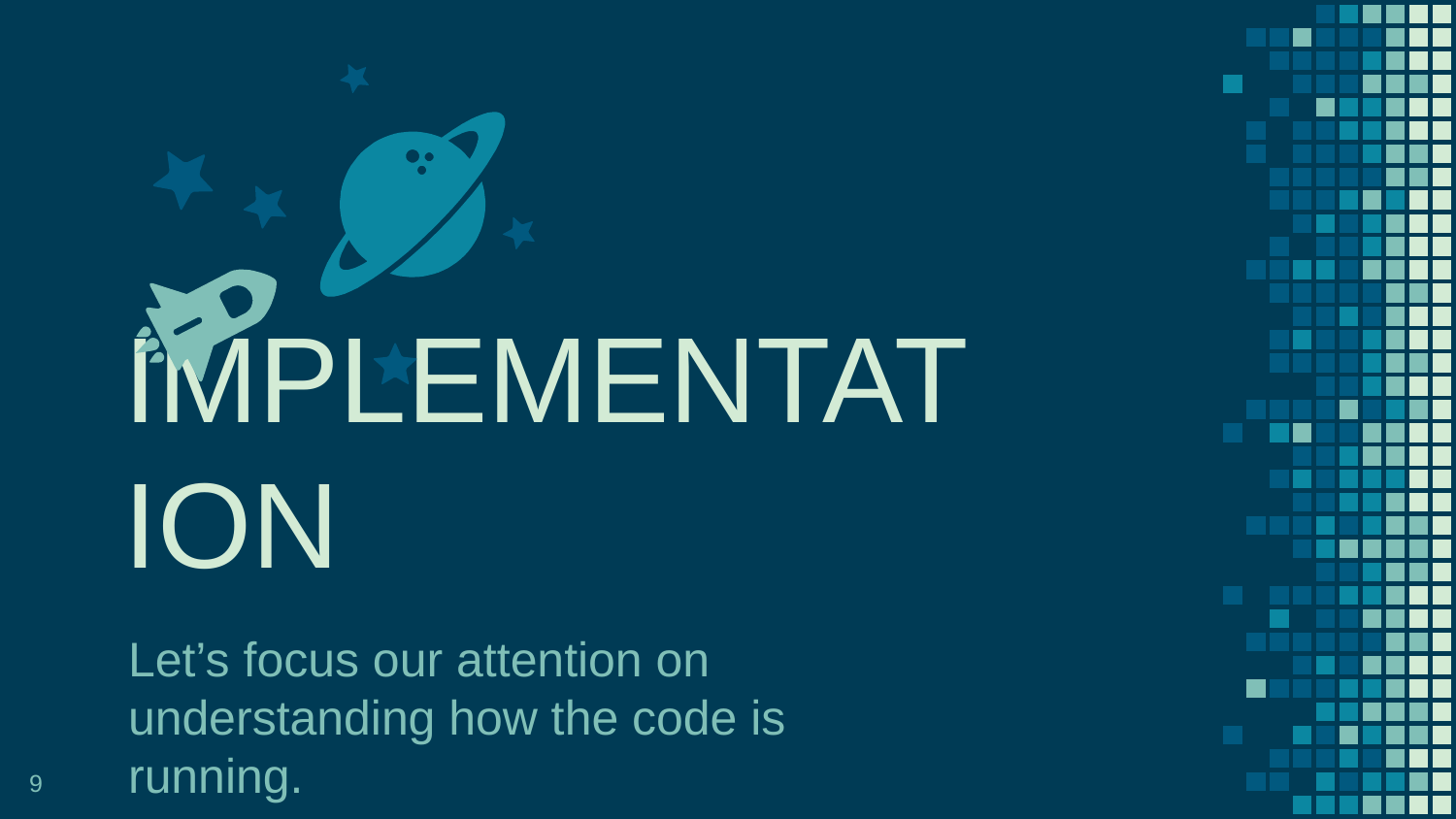

IMPLEMENTATION
Let’s focus our attention on understanding how the code is running.
9